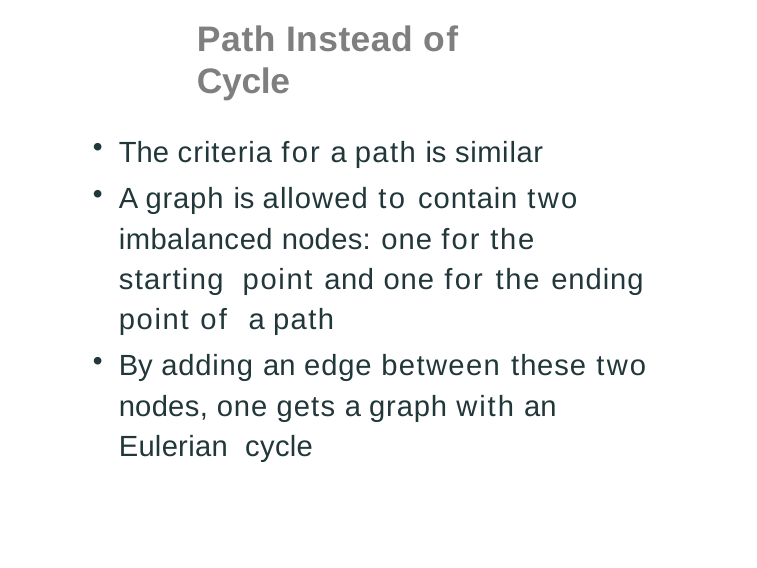

# Path Instead of Cycle
The criteria for a path is similar
A graph is allowed to contain two  imbalanced nodes: one for the starting  point and one for the ending point of  a path
By adding an edge between these two  nodes, one gets a graph with an Eulerian  cycle